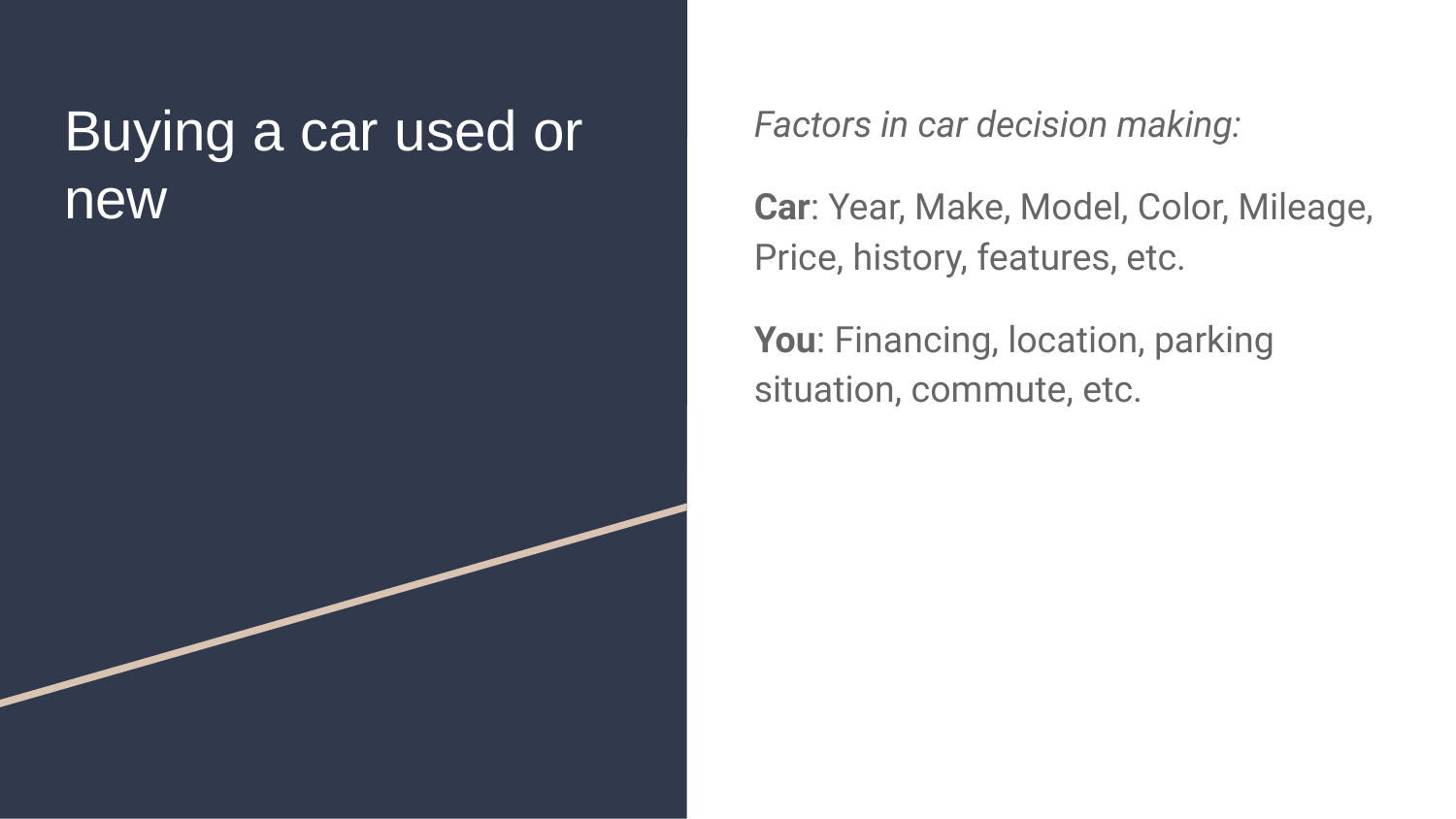

# Buying a car used or new
Factors in car decision making:
Car: Year, Make, Model, Color, Mileage, Price, history, features, etc.
You: Financing, location, parking situation, commute, etc.